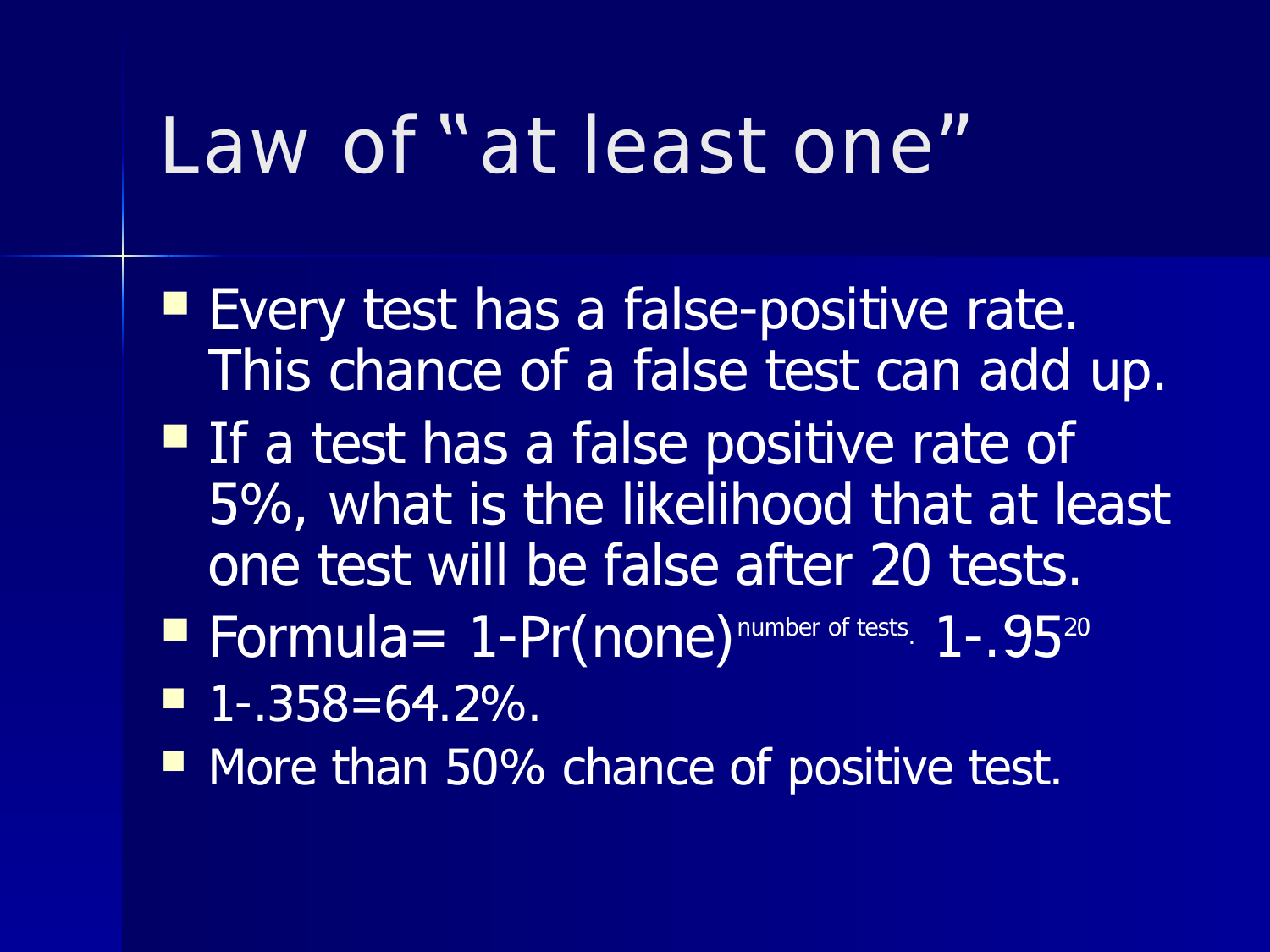

# Law of “at least one”
Every test has a false-positive rate. This chance of a false test can add up.
If a test has a false positive rate of 5%, what is the likelihood that at least one test will be false after 20 tests.
Formula= 1-Pr(none)number of tests. 1-.9520
1-.358=64.2%.
More than 50% chance of positive test.